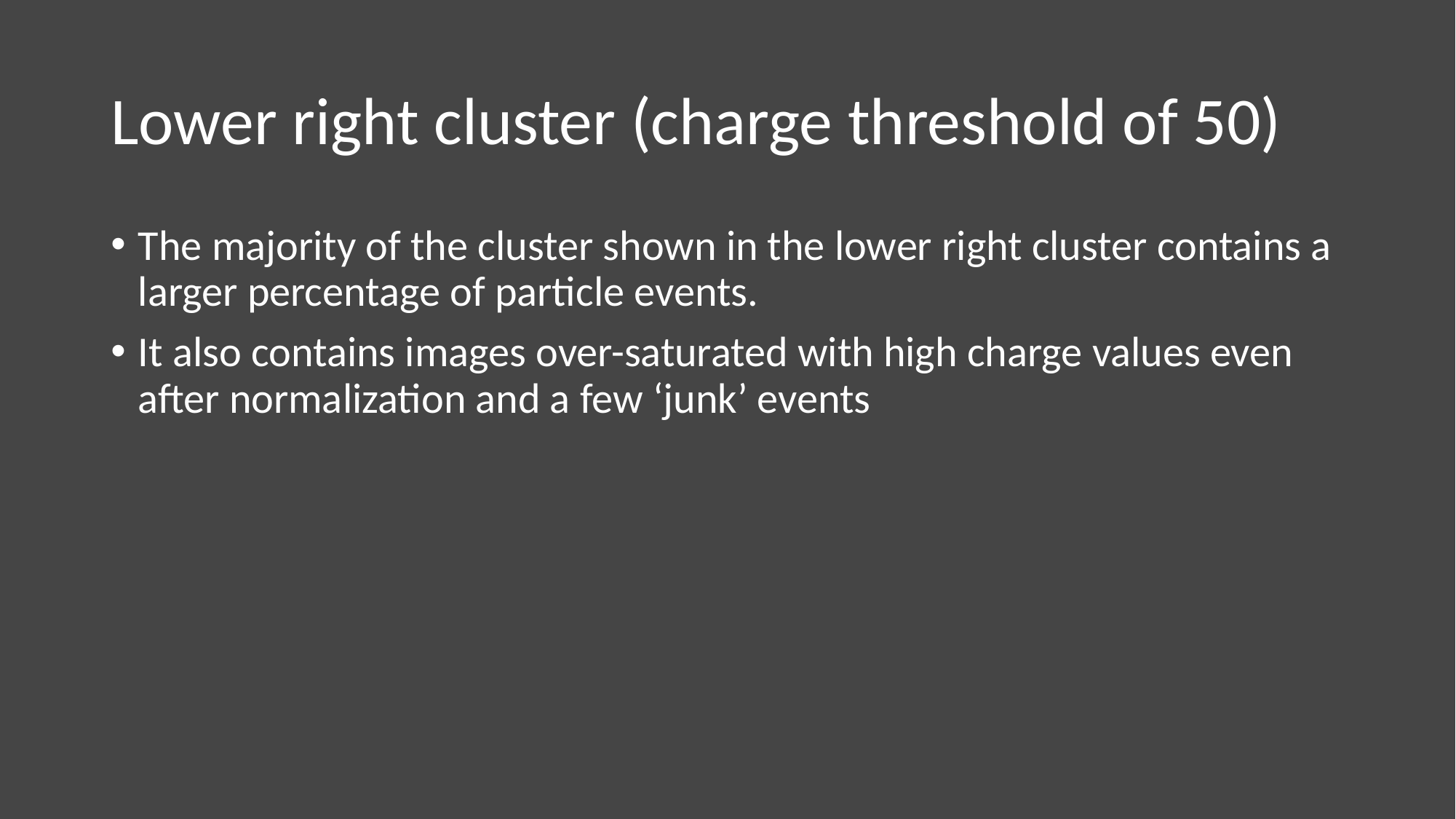

# Lower right cluster (charge threshold of 50)
The majority of the cluster shown in the lower right cluster contains a larger percentage of particle events.
It also contains images over-saturated with high charge values even after normalization and a few ‘junk’ events